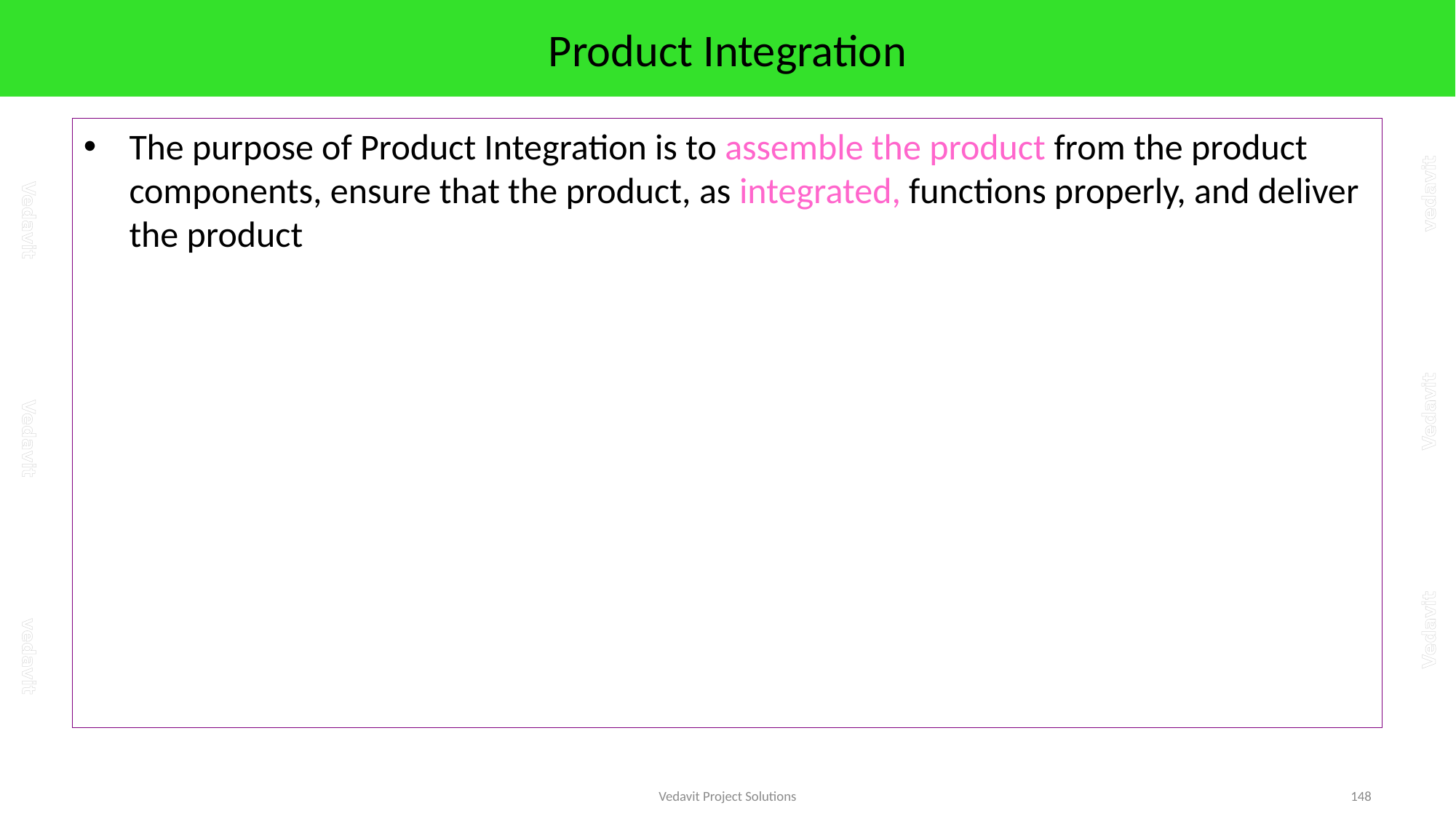

# Product Integration
The purpose of Product Integration is to assemble the product from the product components, ensure that the product, as integrated, functions properly, and deliver the product
Vedavit Project Solutions
148